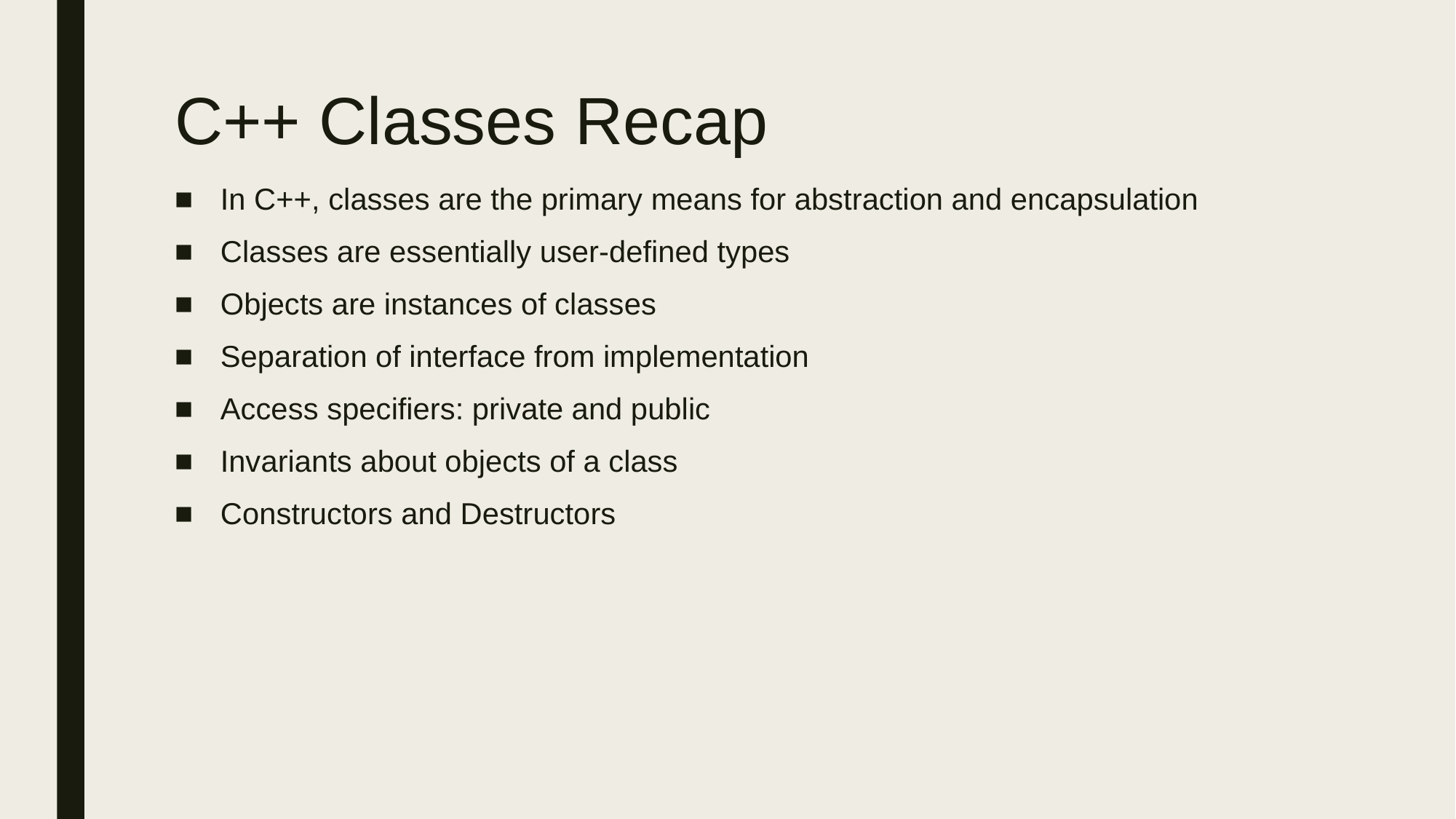

# C++ Classes Recap
In C++, classes are the primary means for abstraction and encapsulation
Classes are essentially user-defined types
Objects are instances of classes
Separation of interface from implementation
Access specifiers: private and public
Invariants about objects of a class
Constructors and Destructors